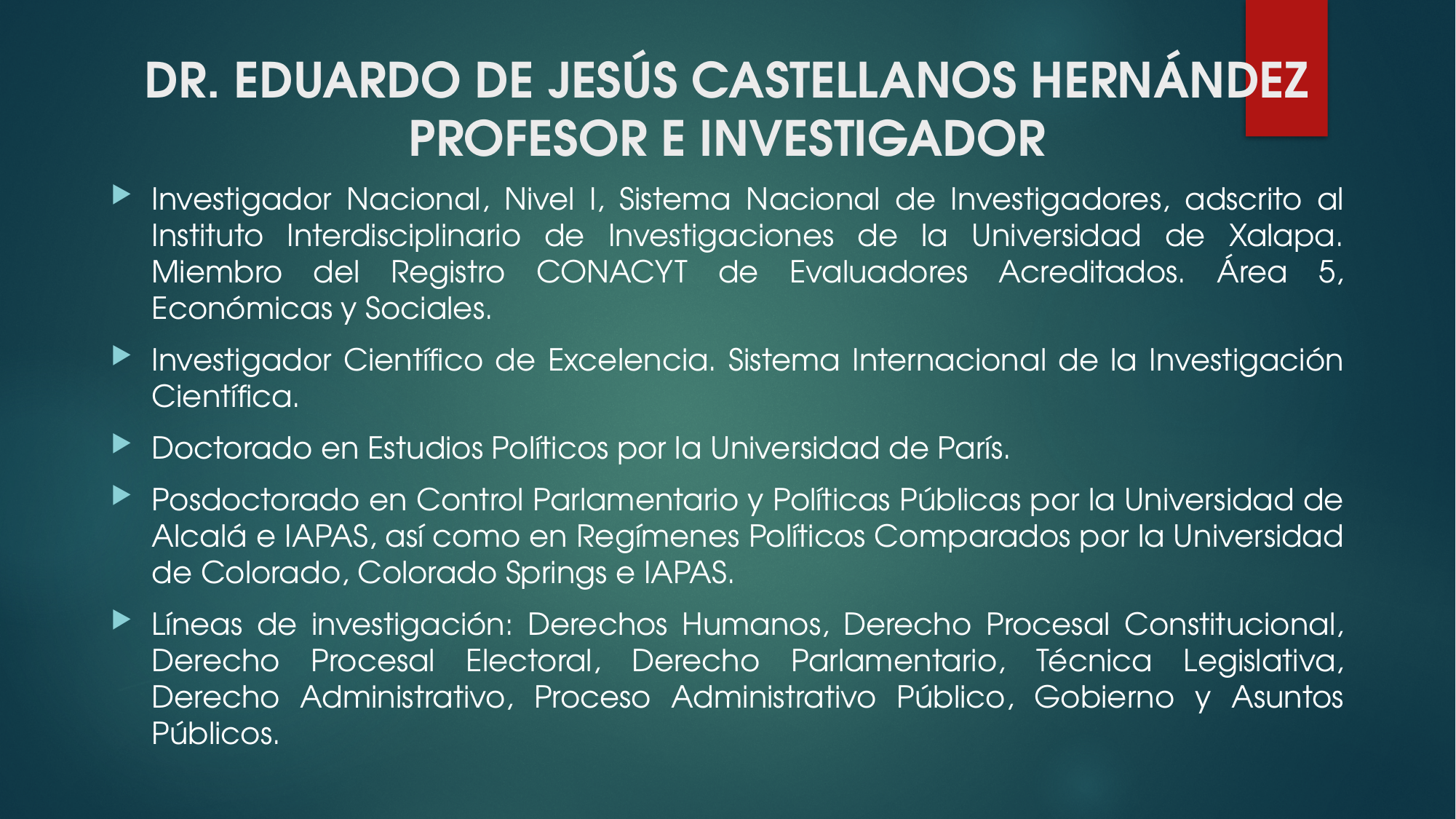

# DR. EDUARDO DE JESÚS CASTELLANOS HERNÁNDEZ PROFESOR E INVESTIGADOR
Investigador Nacional, Nivel I, Sistema Nacional de Investigadores, adscrito al Instituto Interdisciplinario de Investigaciones de la Universidad de Xalapa. Miembro del Registro CONACYT de Evaluadores Acreditados. Área 5, Económicas y Sociales.
Investigador Científico de Excelencia. Sistema Internacional de la Investigación Científica.
Doctorado en Estudios Políticos por la Universidad de París.
Posdoctorado en Control Parlamentario y Políticas Públicas por la Universidad de Alcalá e IAPAS, así como en Regímenes Políticos Comparados por la Universidad de Colorado, Colorado Springs e IAPAS.
Líneas de investigación: Derechos Humanos, Derecho Procesal Constitucional, Derecho Procesal Electoral, Derecho Parlamentario, Técnica Legislativa, Derecho Administrativo, Proceso Administrativo Público, Gobierno y Asuntos Públicos.